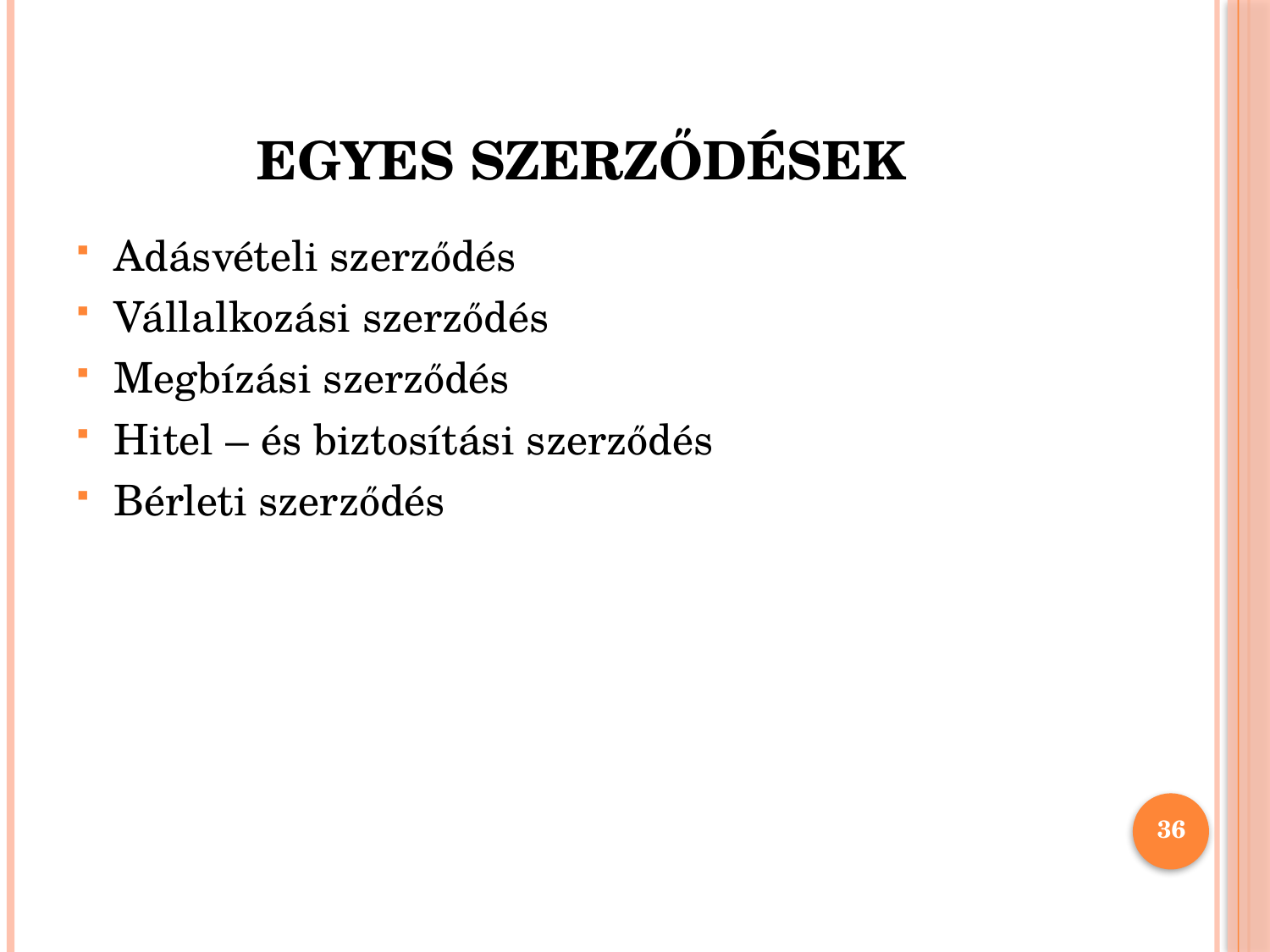

# Egyes szerződések
Adásvételi szerződés
Vállalkozási szerződés
Megbízási szerződés
Hitel – és biztosítási szerződés
Bérleti szerződés
36